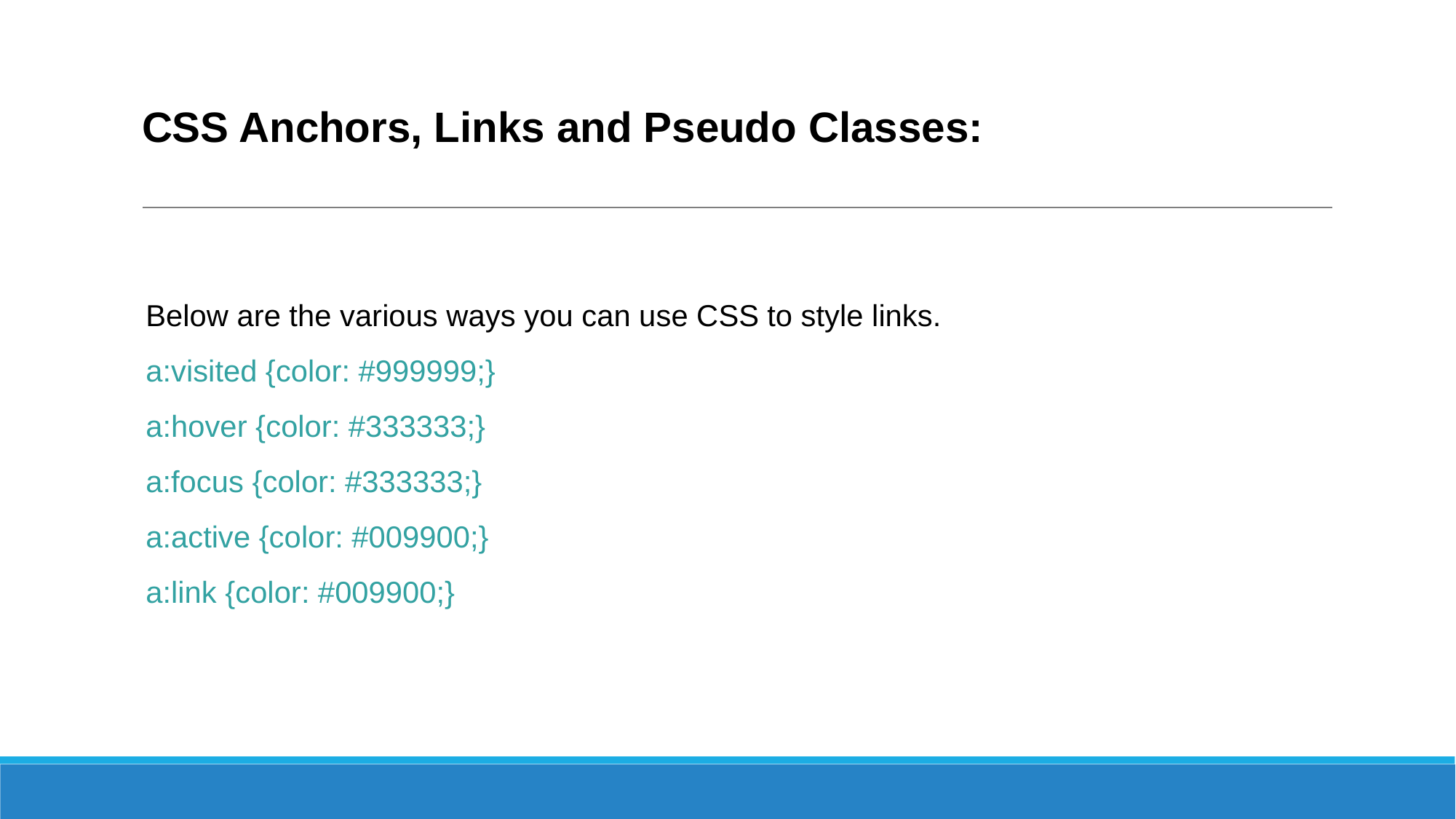

# CSS Anchors, Links and Pseudo Classes:
Below are the various ways you can use CSS to style links.
a:visited {color: #999999;}
a:hover {color: #333333;}
a:focus {color: #333333;}
a:active {color: #009900;}
a:link {color: #009900;}